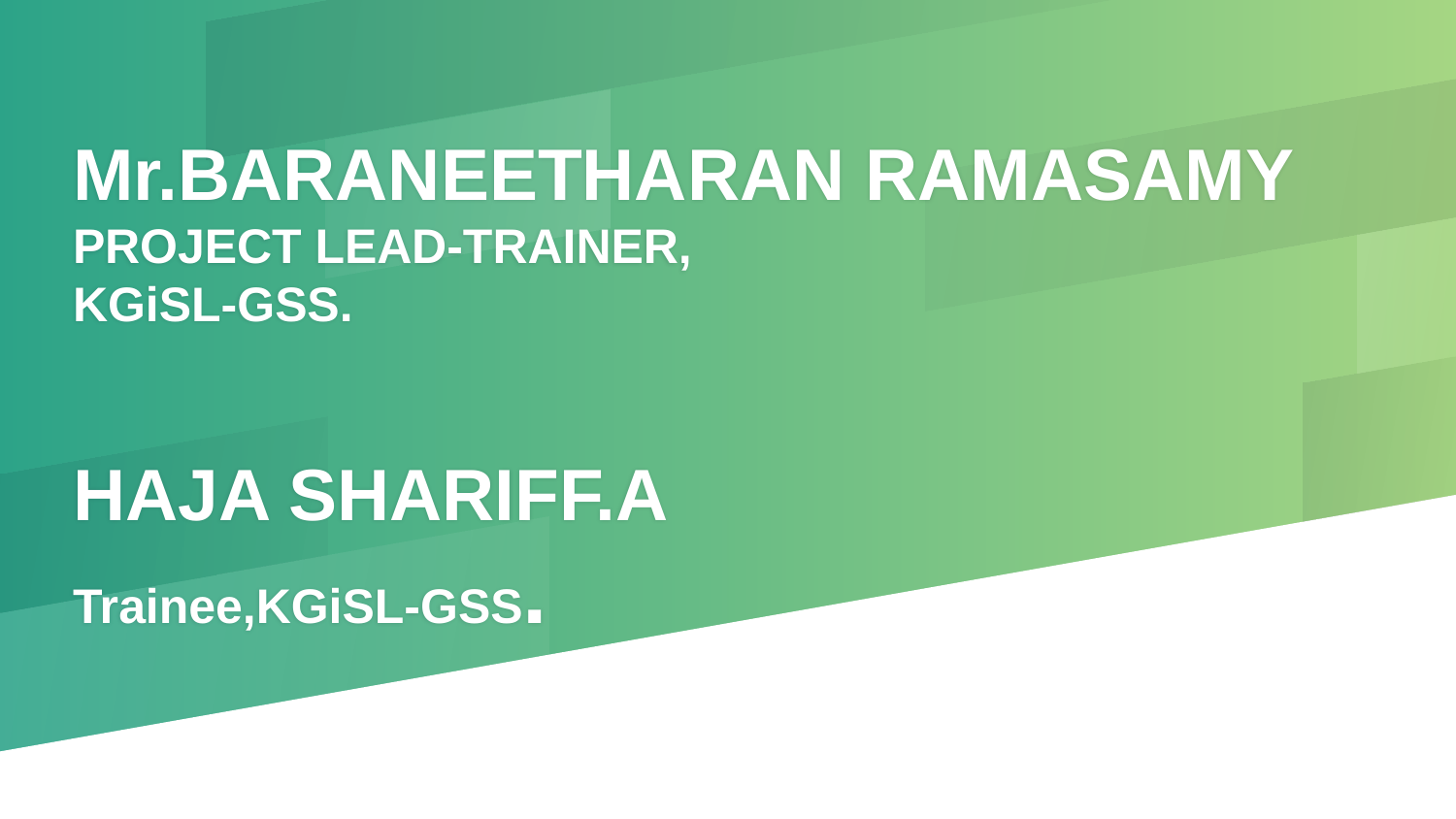

# Mr.BARANEETHARAN RAMASAMY PROJECT LEAD-TRAINER, KGiSL-GSS. HAJA SHARIFF.A Trainee,KGiSL-GSS.